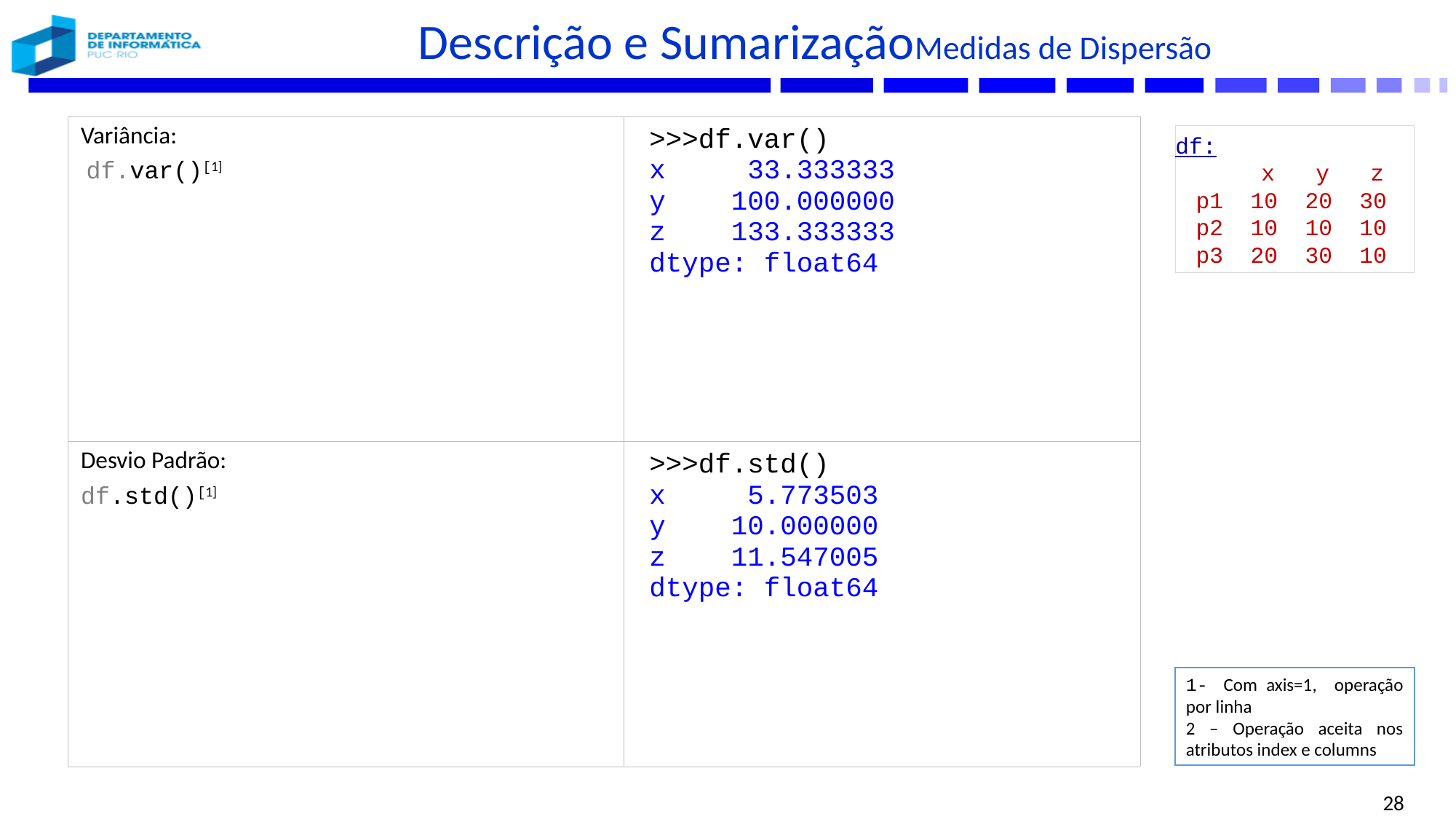

# Descrição e Sumarização	Medidas de Dispersão
| Variância: df.var()[1] | >>>df.var() x 33.333333 y 100.000000 z 133.333333 dtype: float64 |
| --- | --- |
| Desvio Padrão: df.std()[1] | >>>df.std() x 5.773503 y 10.000000 z 11.547005 dtype: float64 |
df:
    x   y   z
p1  10  20  30
p2  10  10  10
p3  20  30  10
1- Com axis=1,  operação por linha
2 – Operação aceita nos atributos index e columns
28